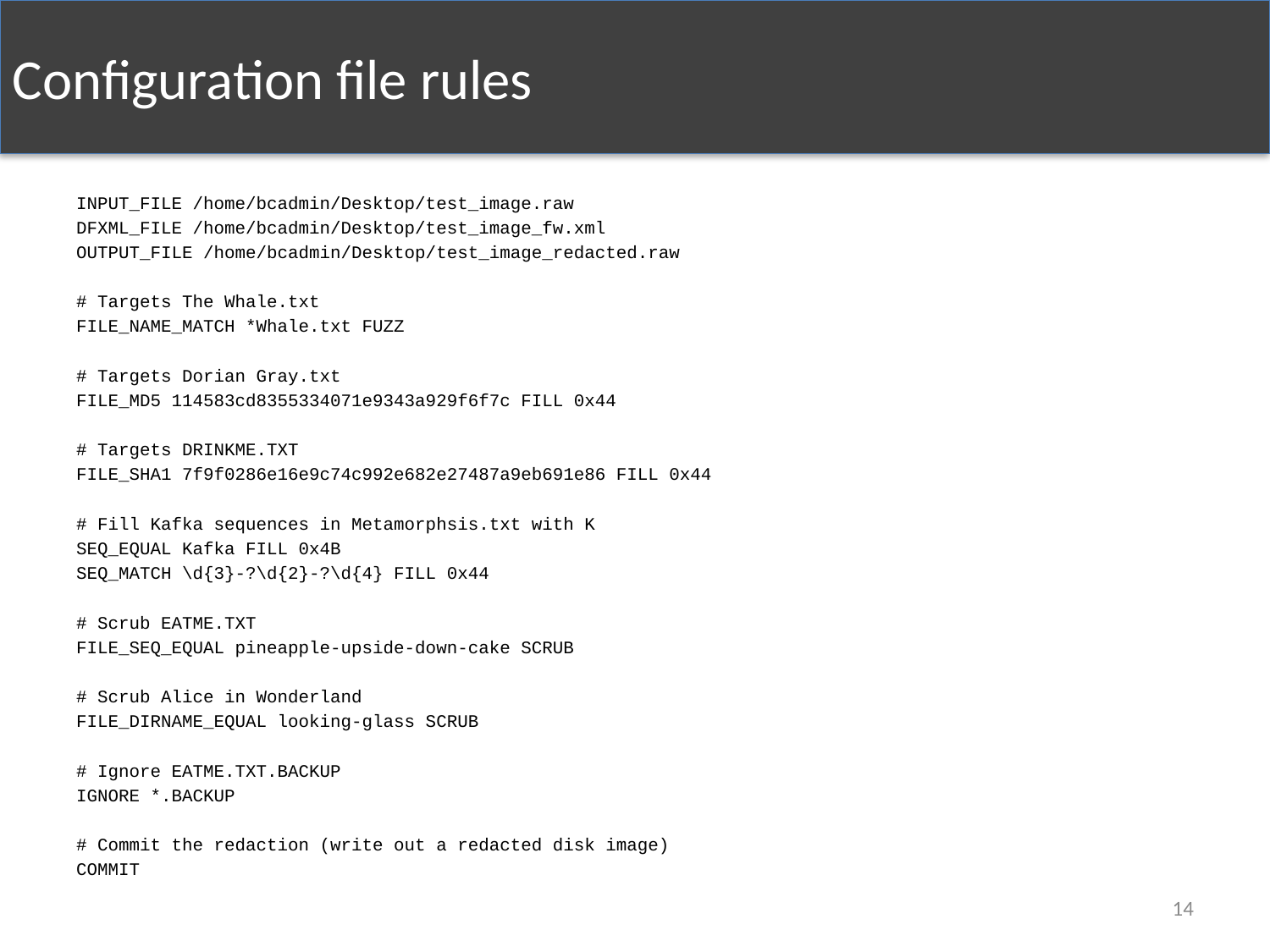

Configuration file rules
INPUT_FILE /home/bcadmin/Desktop/test_image.raw
DFXML_FILE /home/bcadmin/Desktop/test_image_fw.xml
OUTPUT_FILE /home/bcadmin/Desktop/test_image_redacted.raw

# Targets The Whale.txt
FILE_NAME_MATCH *Whale.txt FUZZ

# Targets Dorian Gray.txt
FILE_MD5 114583cd8355334071e9343a929f6f7c FILL 0x44

# Targets DRINKME.TXT
FILE_SHA1 7f9f0286e16e9c74c992e682e27487a9eb691e86 FILL 0x44

# Fill Kafka sequences in Metamorphsis.txt with K
SEQ_EQUAL Kafka FILL 0x4B
SEQ_MATCH \d{3}-?\d{2}-?\d{4} FILL 0x44

# Scrub EATME.TXT
FILE_SEQ_EQUAL pineapple-upside-down-cake SCRUB

# Scrub Alice in Wonderland
FILE_DIRNAME_EQUAL looking-glass SCRUB

# Ignore EATME.TXT.BACKUP
IGNORE *.BACKUP

# Commit the redaction (write out a redacted disk image)
COMMIT
14